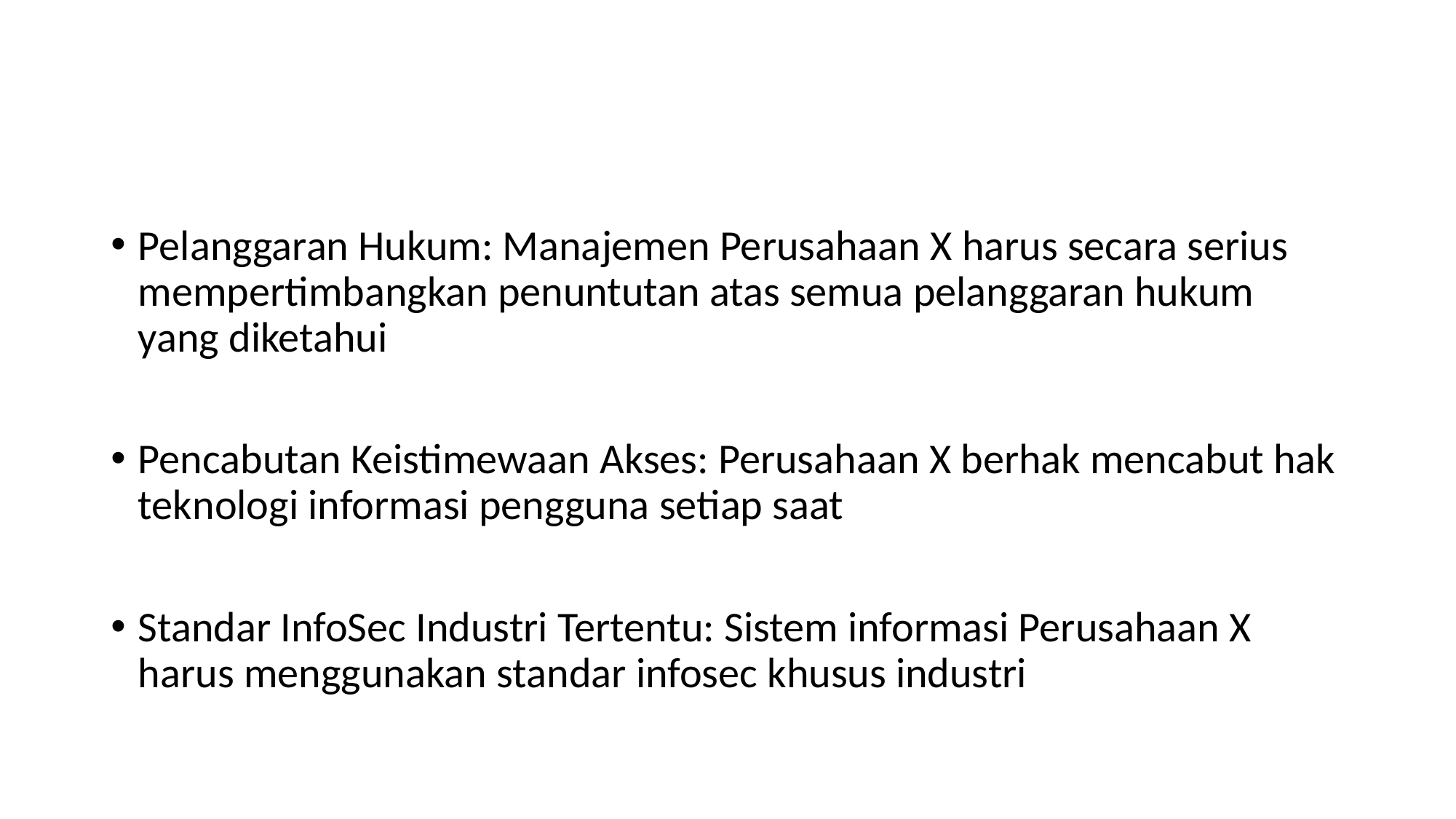

#
Pelanggaran Hukum: Manajemen Perusahaan X harus secara serius mempertimbangkan penuntutan atas semua pelanggaran hukum yang diketahui

Pencabutan Keistimewaan Akses: Perusahaan X berhak mencabut hak teknologi informasi pengguna setiap saat

Standar InfoSec Industri Tertentu: Sistem informasi Perusahaan X harus menggunakan standar infosec khusus industri